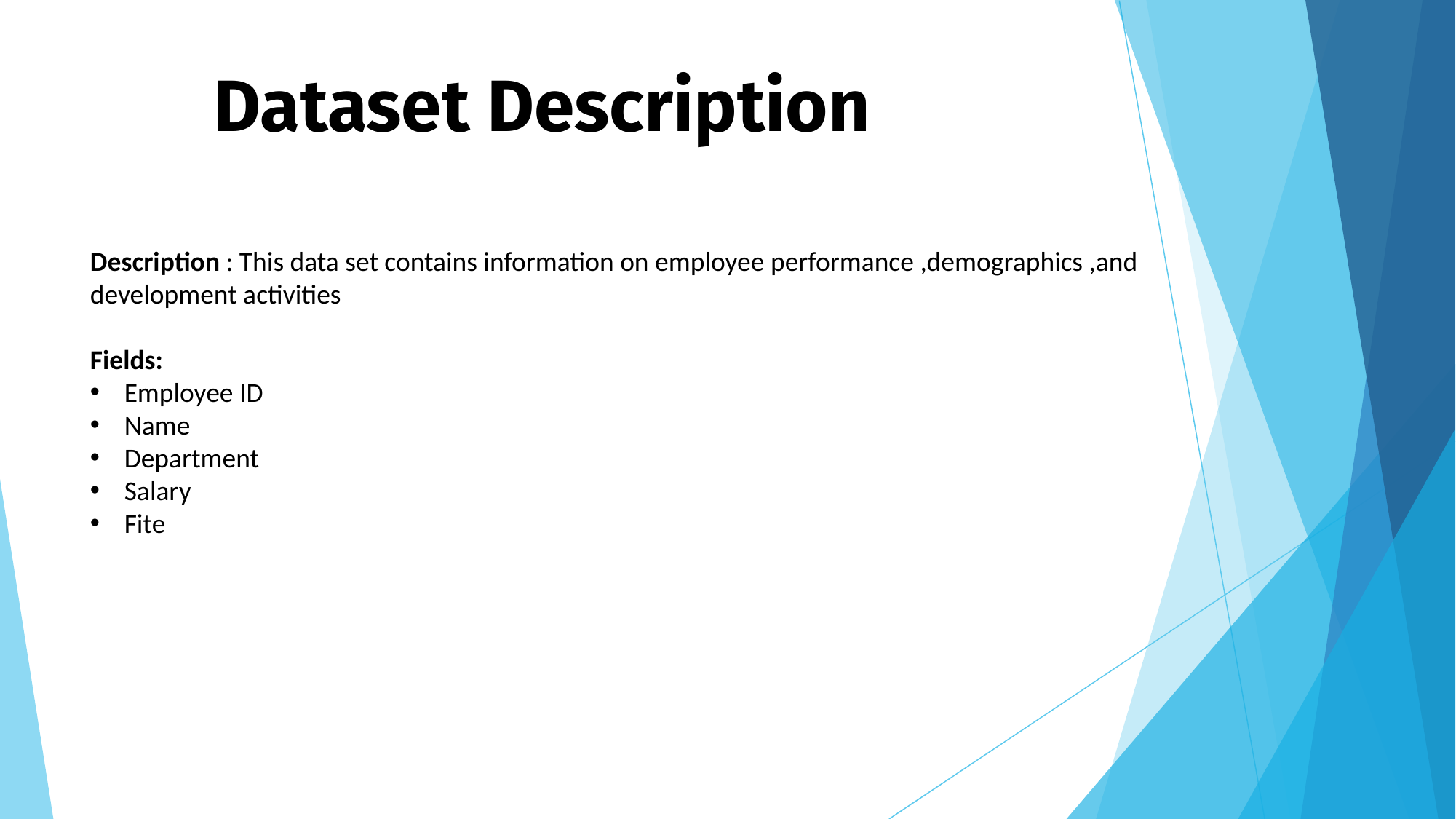

# Dataset Description
Description : This data set contains information on employee performance ,demographics ,and  development activities

Fields:
Employee ID
Name
Department
Salary
Fite